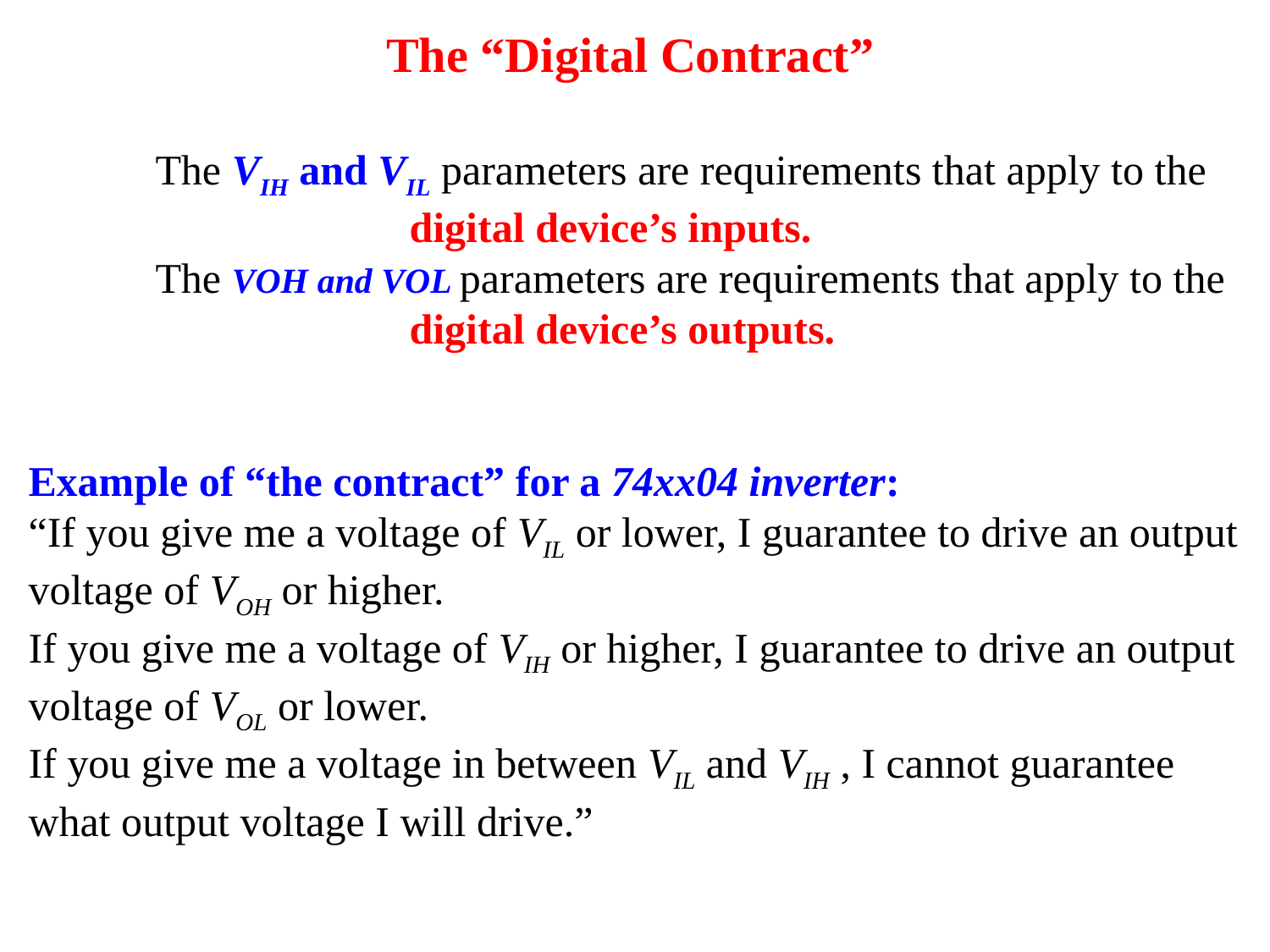

The “Digital Contract”
	The VIH and VIL parameters are requirements that apply to the 			digital device’s inputs.
	The VOH and VOL parameters are requirements that apply to the 			digital device’s outputs.

Example of “the contract” for a 74xx04 inverter:
“If you give me a voltage of VIL or lower, I guarantee to drive an output voltage of VOH or higher.
If you give me a voltage of VIH or higher, I guarantee to drive an output voltage of VOL or lower.
If you give me a voltage in between VIL and VIH , I cannot guarantee what output voltage I will drive.”